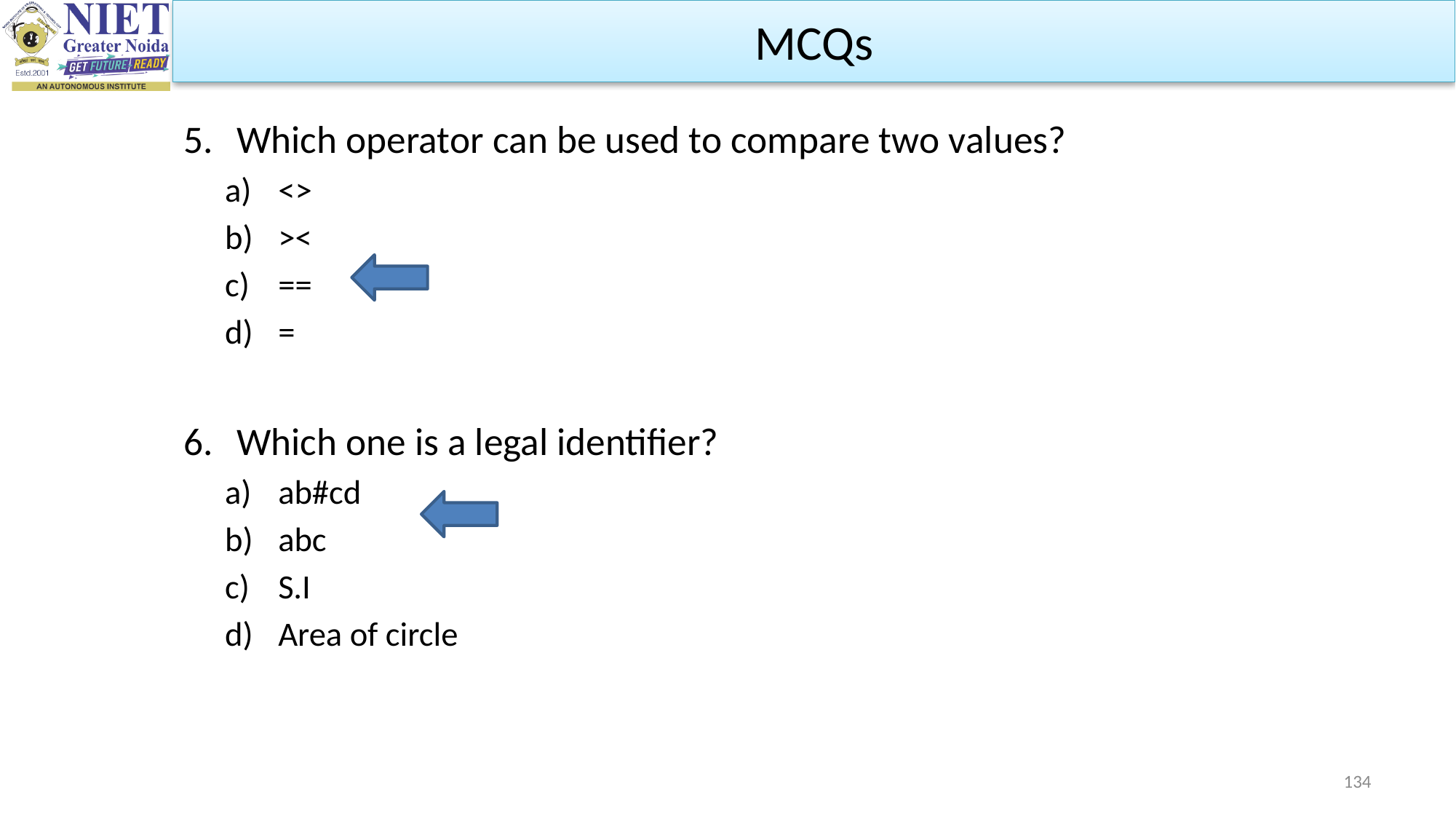

MCQs
Which operator can be used to compare two values?
<>
><
==
=

Which one is a legal identifier?
ab#cd
abc
S.I
Area of circle

134